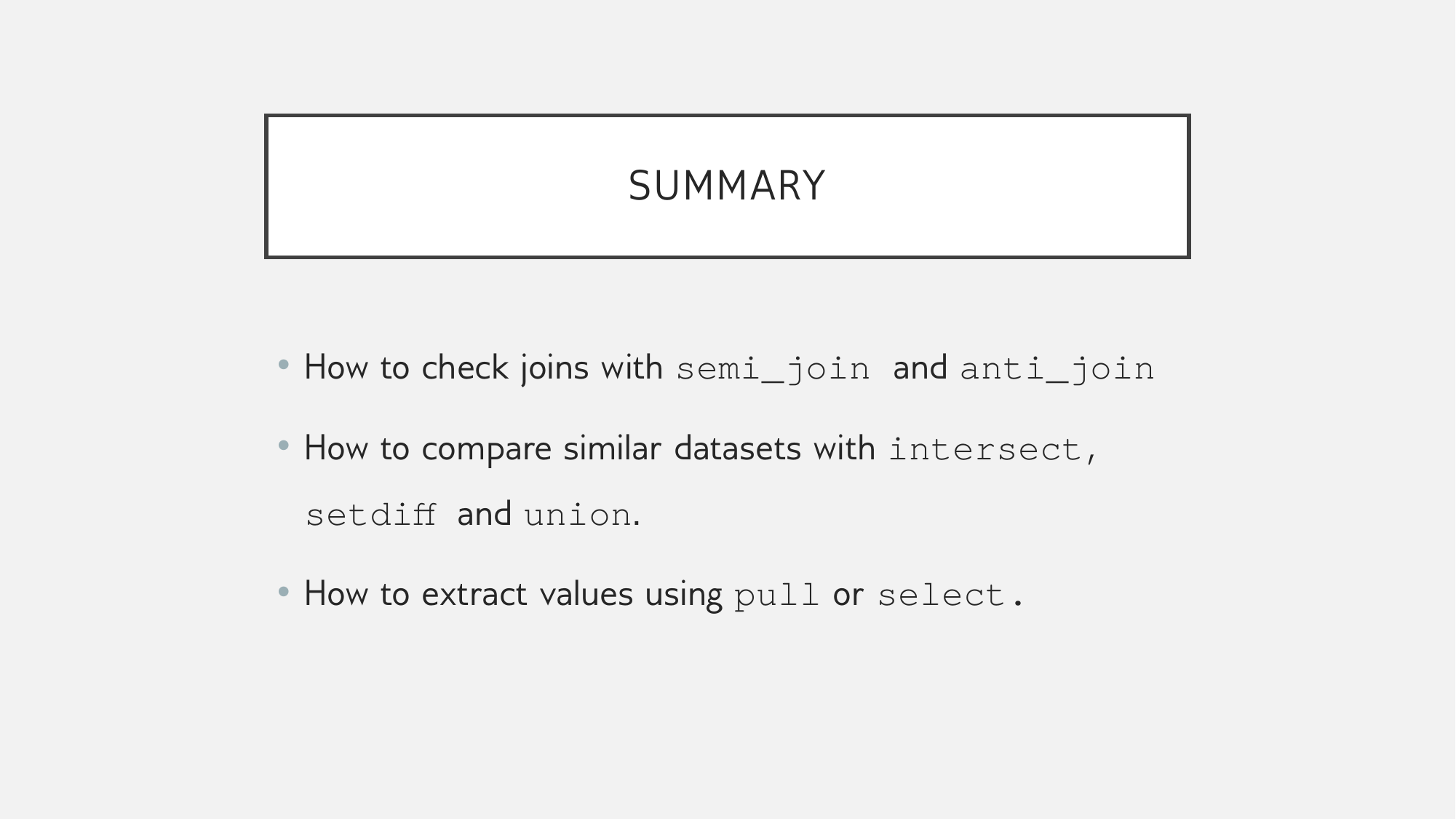

# Summary
How to check joins with semi_join and anti_join
How to compare similar datasets with intersect, setdiff and union.
How to extract values using pull or select.